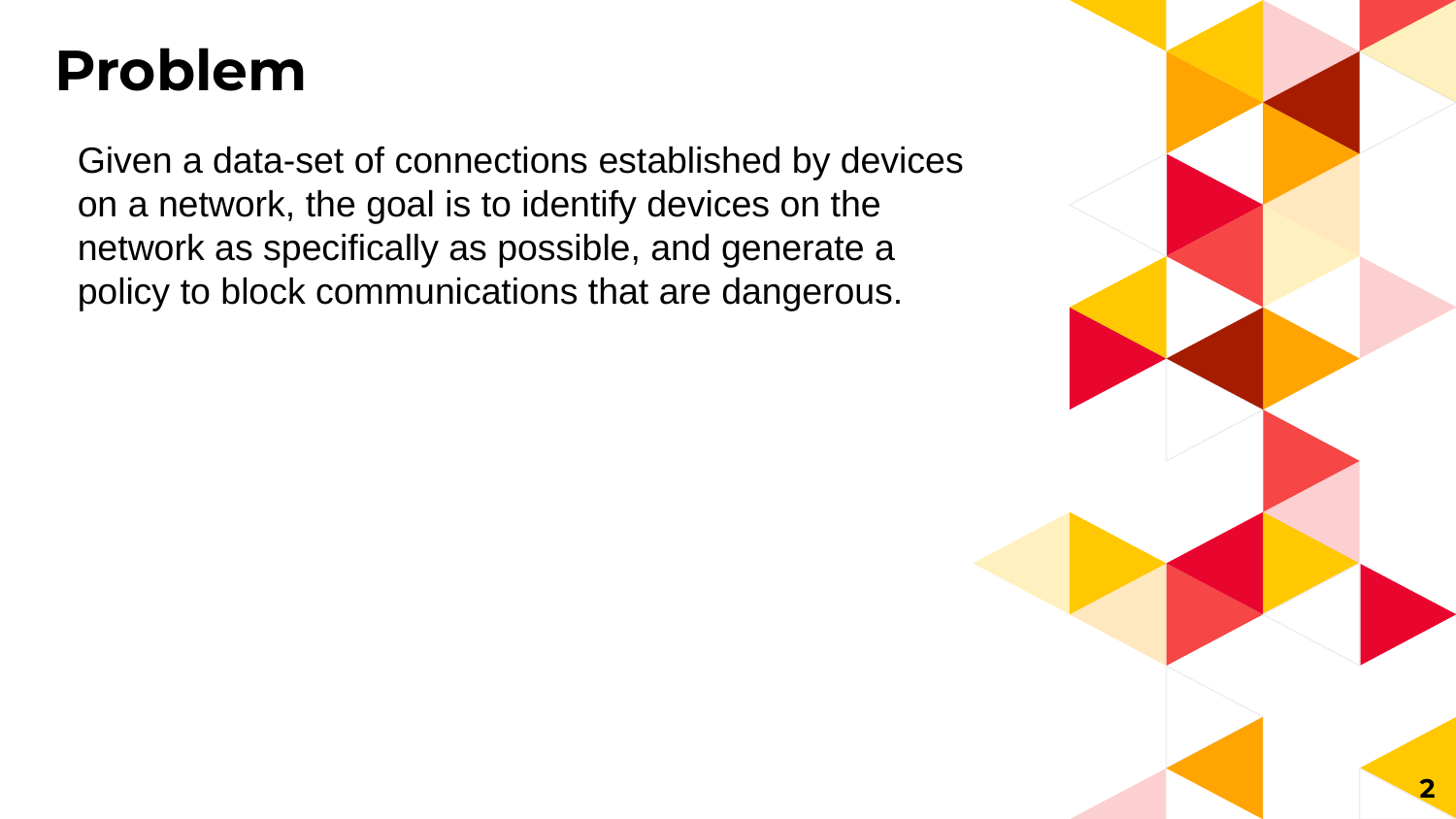

Problem
Given a data-set of connections established by devices on a network, the goal is to identify devices on the network as specifically as possible, and generate a policy to block communications that are dangerous.
2